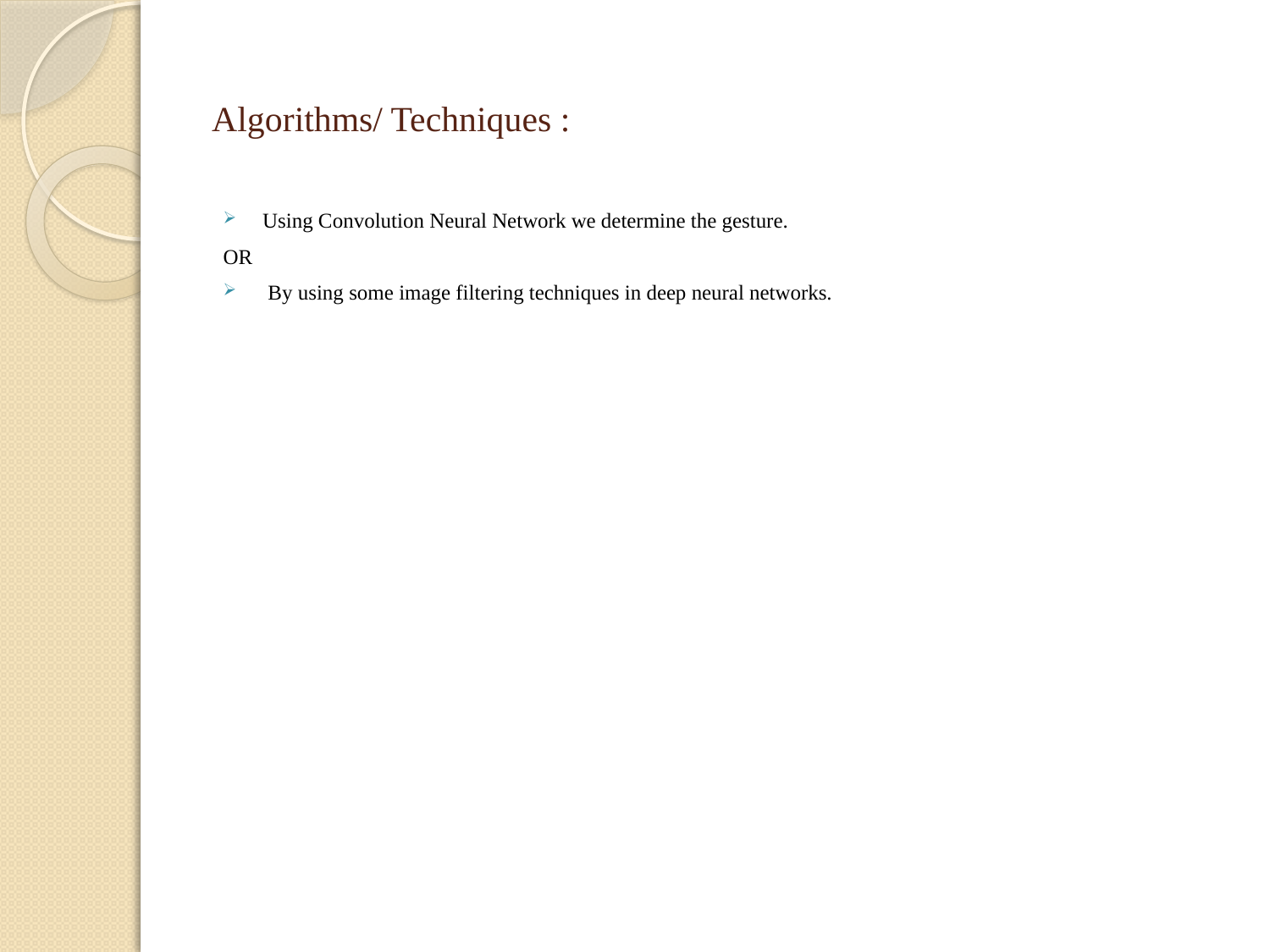

# Algorithms/ Techniques :
Using Convolution Neural Network we determine the gesture.
OR
 By using some image filtering techniques in deep neural networks.